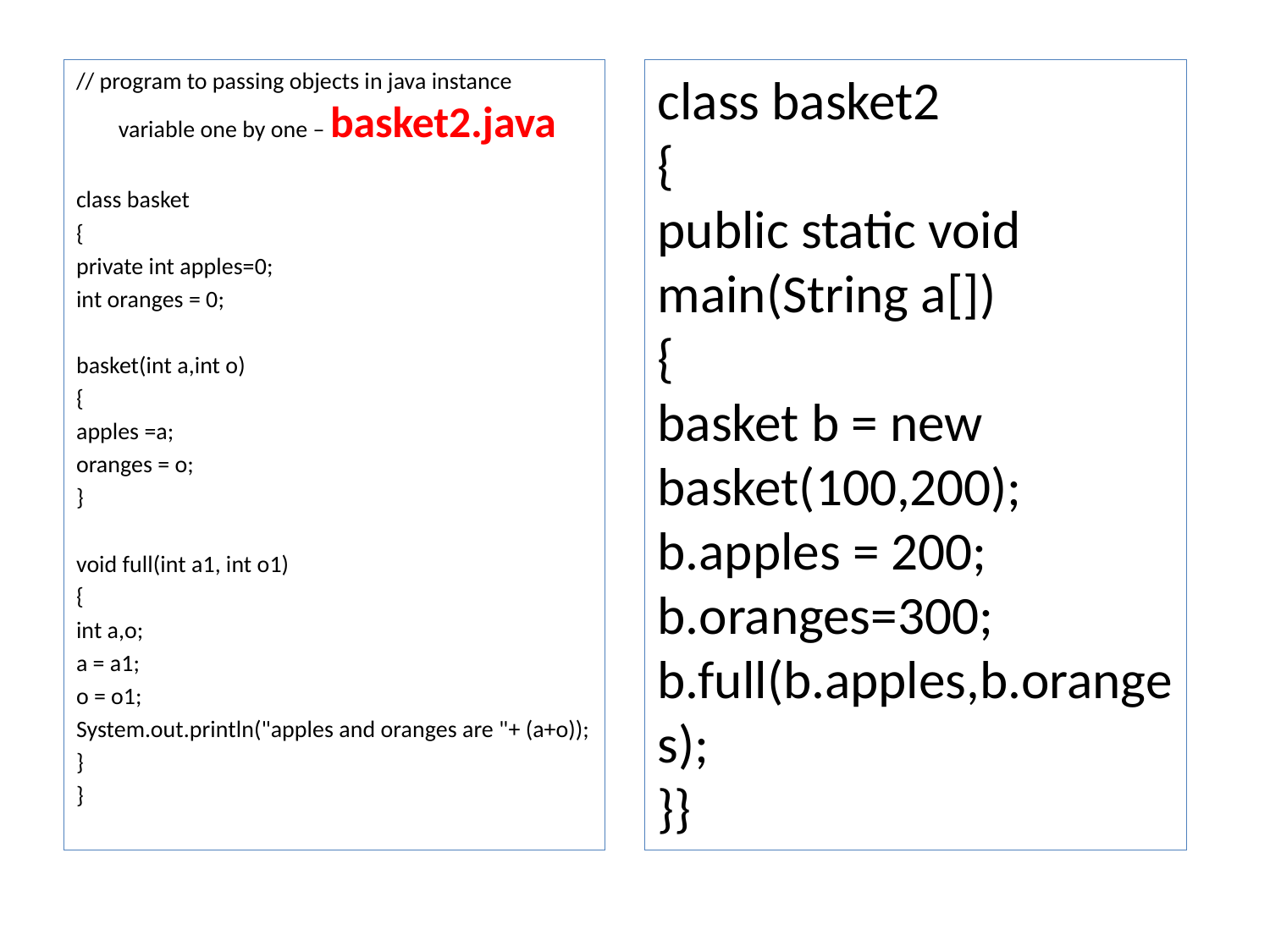

// program to passing objects in java instance variable one by one – basket2.java

class basket
{
private int apples=0;
int oranges = 0;

basket(int a,int o)
{
apples =a;
oranges = o;
}

void full(int a1, int o1)
{
int a,o;
a = a1;
o = o1;
System.out.println("apples and oranges are "+ (a+o));
}
}
class basket2
{
public static void main(String a[])
{
basket b = new basket(100,200);
b.apples = 200;
b.oranges=300;
b.full(b.apples,b.oranges);
}}